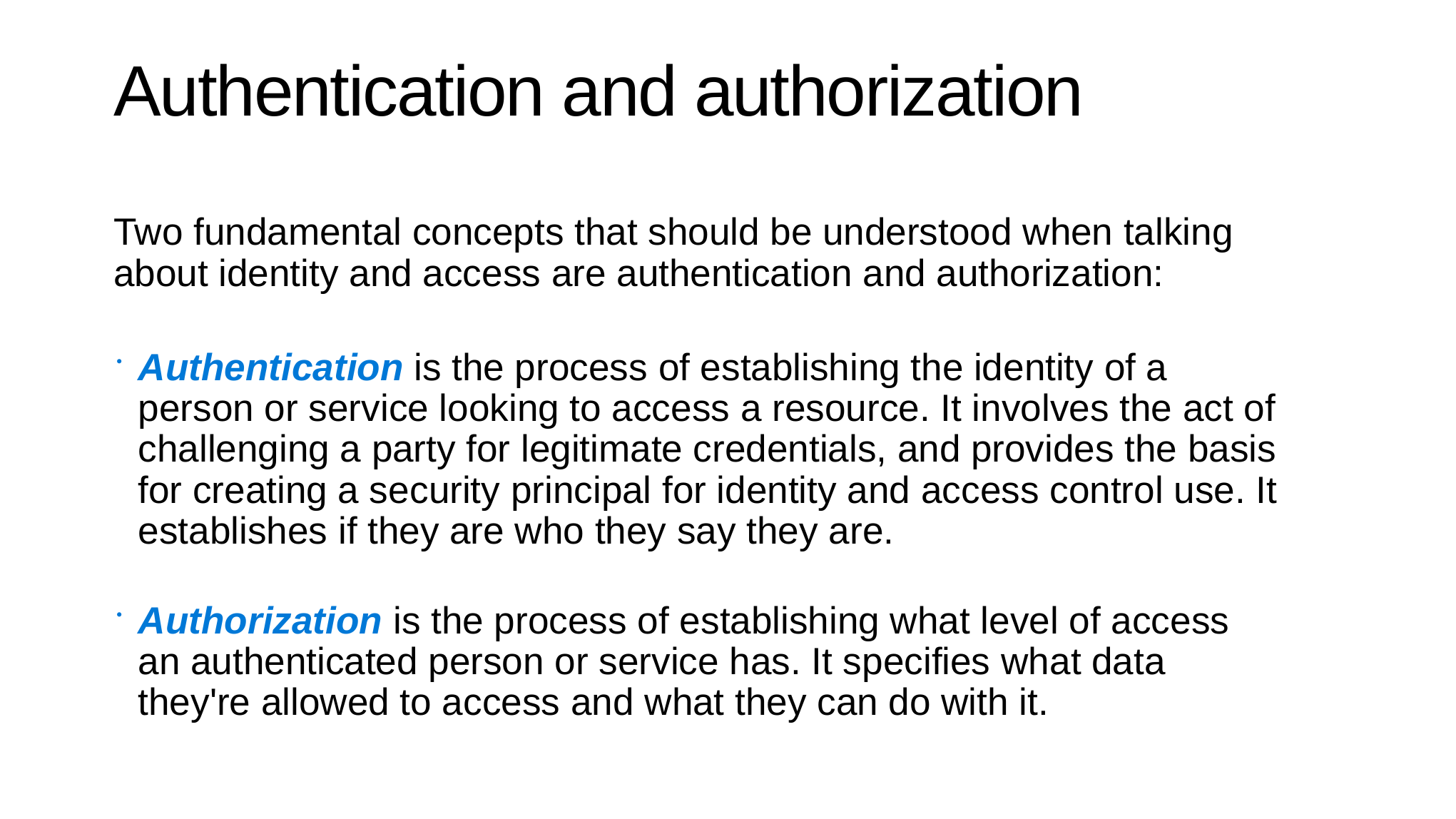

# Authentication and authorization
Two fundamental concepts that should be understood when talking about identity and access are authentication and authorization:
Authentication is the process of establishing the identity of a person or service looking to access a resource. It involves the act of challenging a party for legitimate credentials, and provides the basis for creating a security principal for identity and access control use. It establishes if they are who they say they are.
Authorization is the process of establishing what level of access an authenticated person or service has. It specifies what data they're allowed to access and what they can do with it.